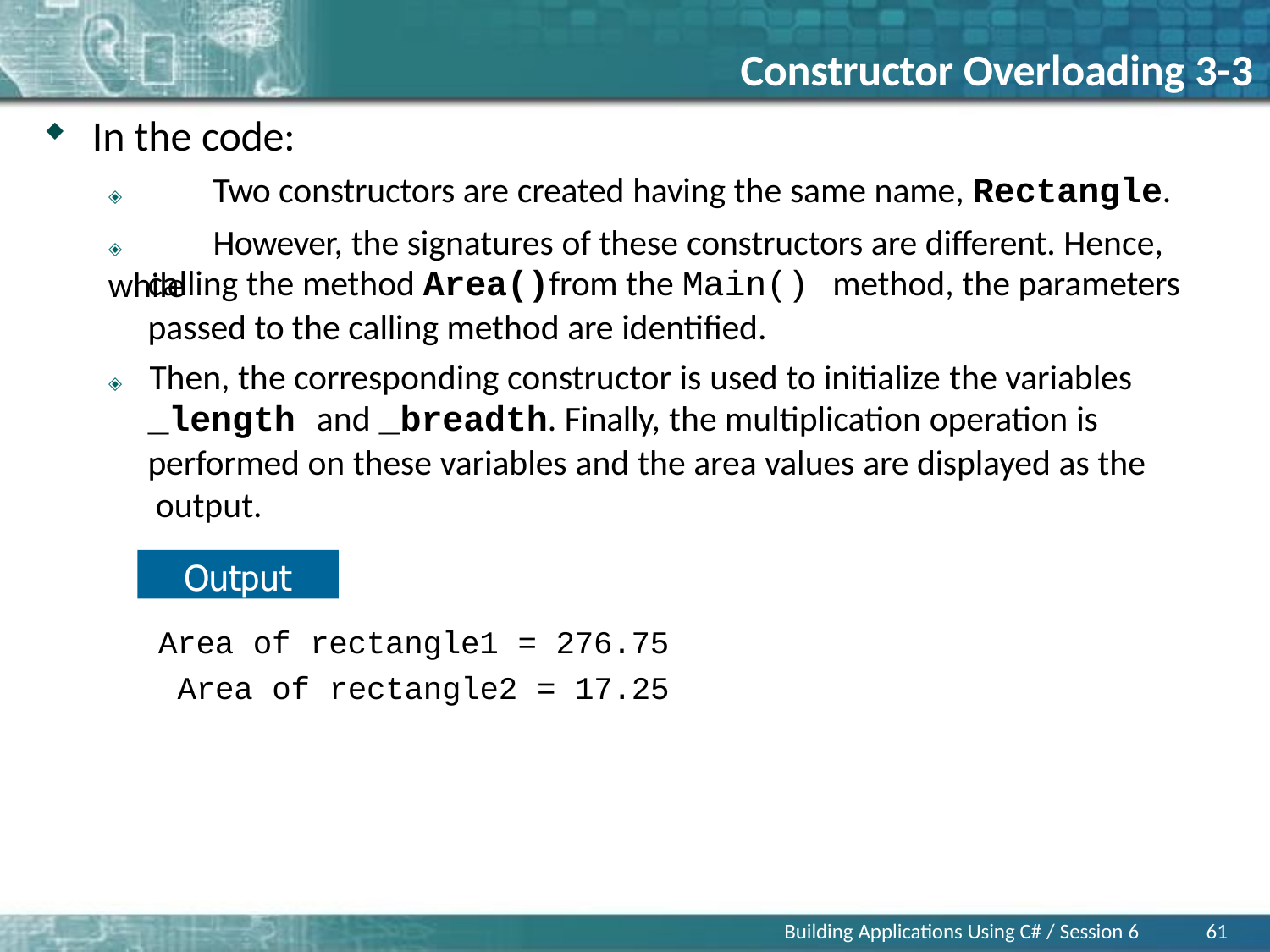

# Constructor Overloading 3-3
In the code:
🞛	Two constructors are created having the same name, Rectangle.
🞛	However, the signatures of these constructors are different. Hence, while
calling the method Area()from the Main()
passed to the calling method are identified.
🞛	Then, the corresponding constructor is used to initialize the variables
_length and _breadth. Finally, the multiplication operation is
performed on these variables and the area values are displayed as the  output.
method, the parameters
Output
Area of rectangle1 = 276.75  Area of rectangle2 = 17.25
Building Applications Using C# / Session 6
61